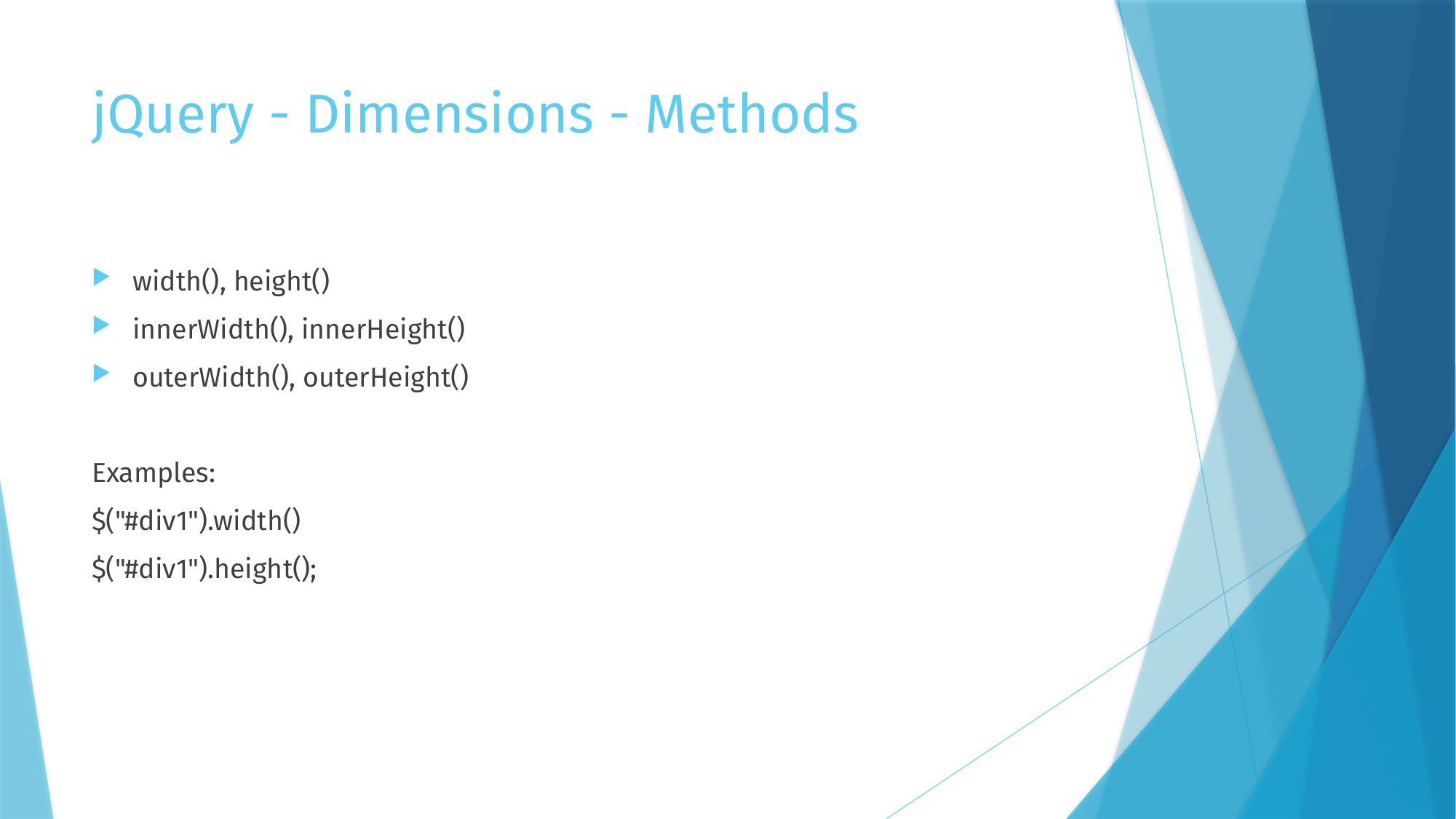

# jQuery - Dimensions - Methods
width(), height()
innerWidth(), innerHeight()
outerWidth(), outerHeight()

Examples:
$("#div1").width()
$("#div1").height();